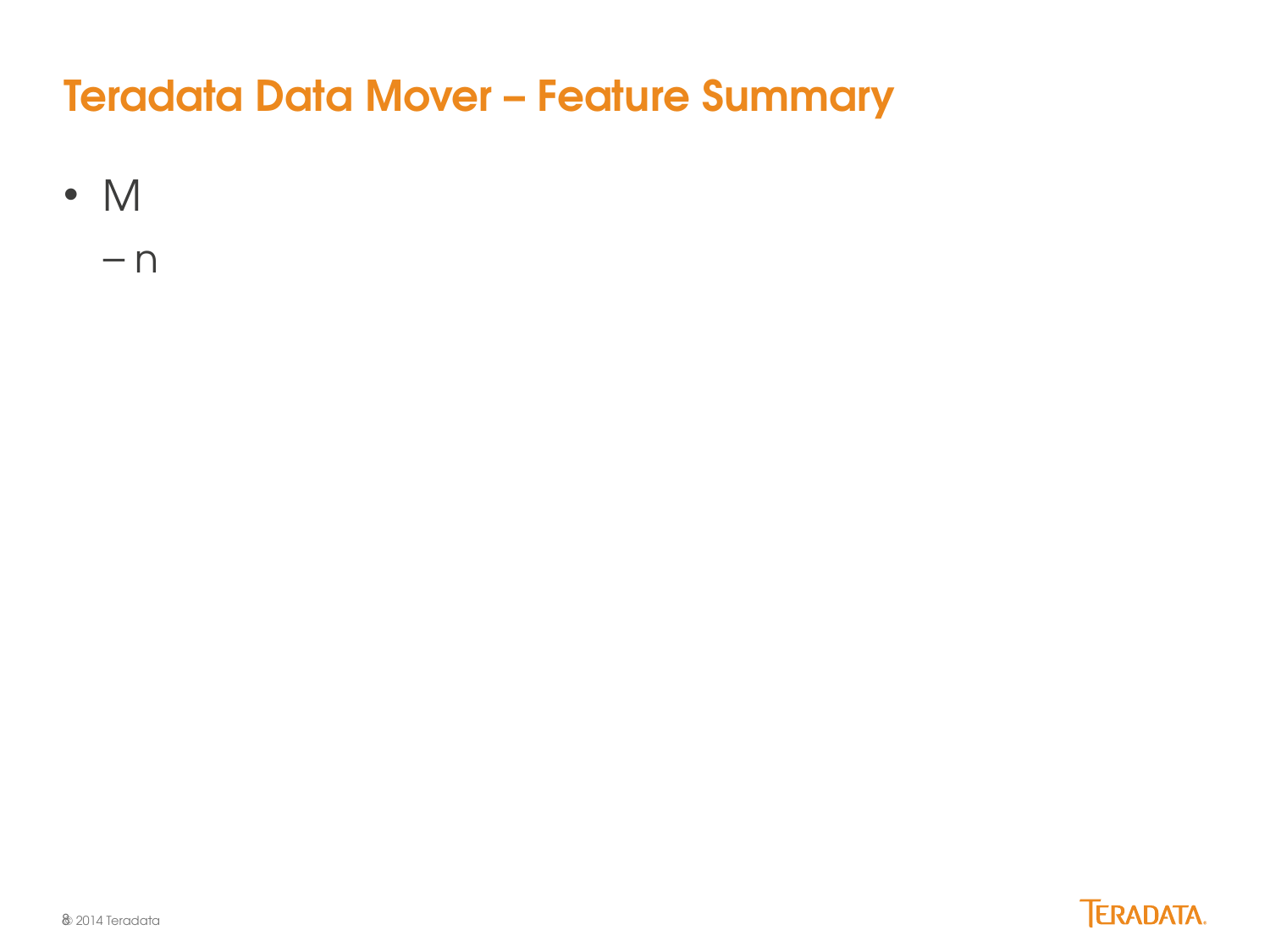

# Teradata Data Mover – Feature Summary
M
n

© 2014 Teradata